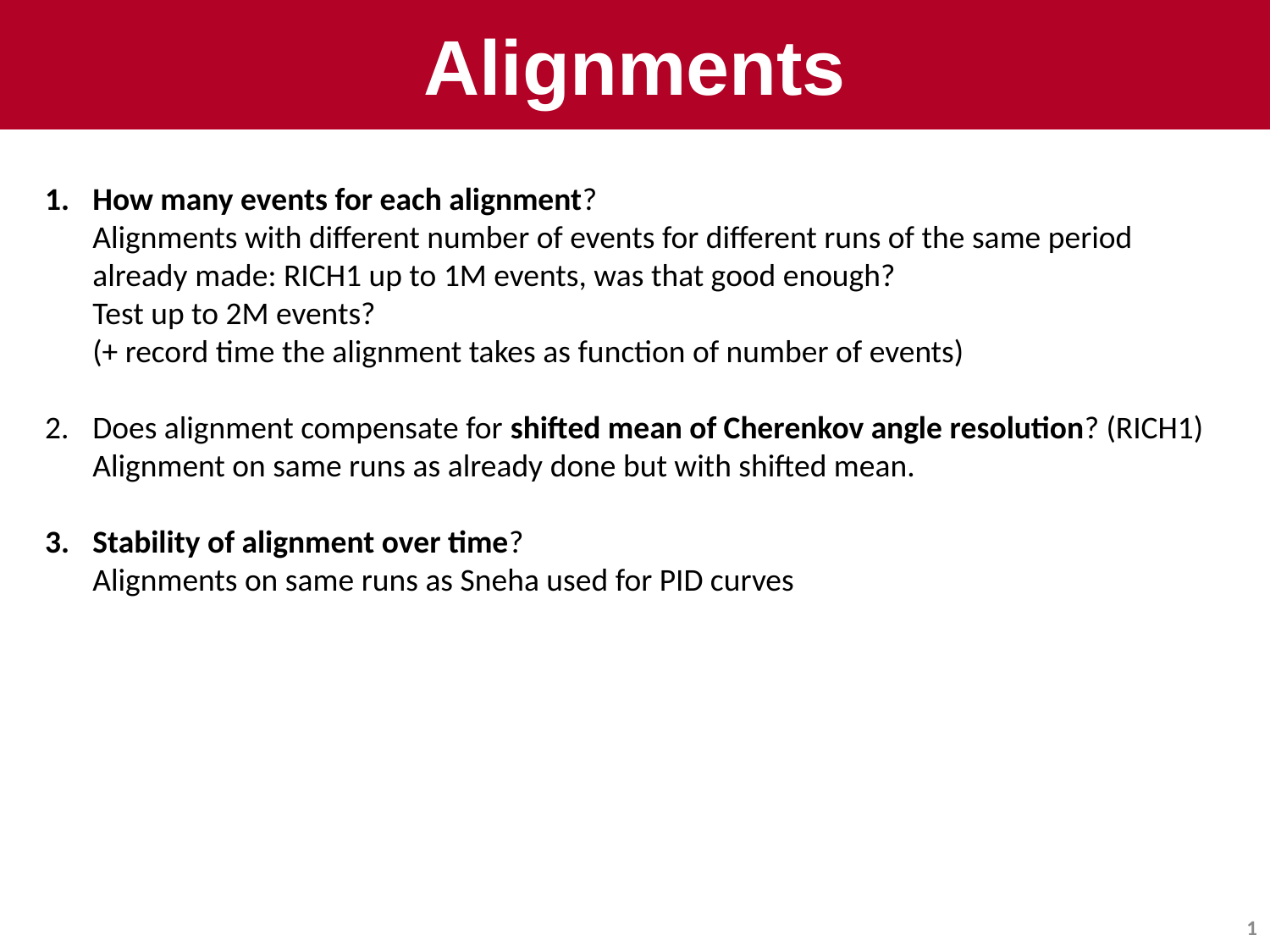

# Alignments
How many events for each alignment?
Alignments with different number of events for different runs of the same period
already made: RICH1 up to 1M events, was that good enough?
Test up to 2M events?
(+ record time the alignment takes as function of number of events)

Does alignment compensate for shifted mean of Cherenkov angle resolution? (RICH1)
Alignment on same runs as already done but with shifted mean.

Stability of alignment over time?
Alignments on same runs as Sneha used for PID curves

1